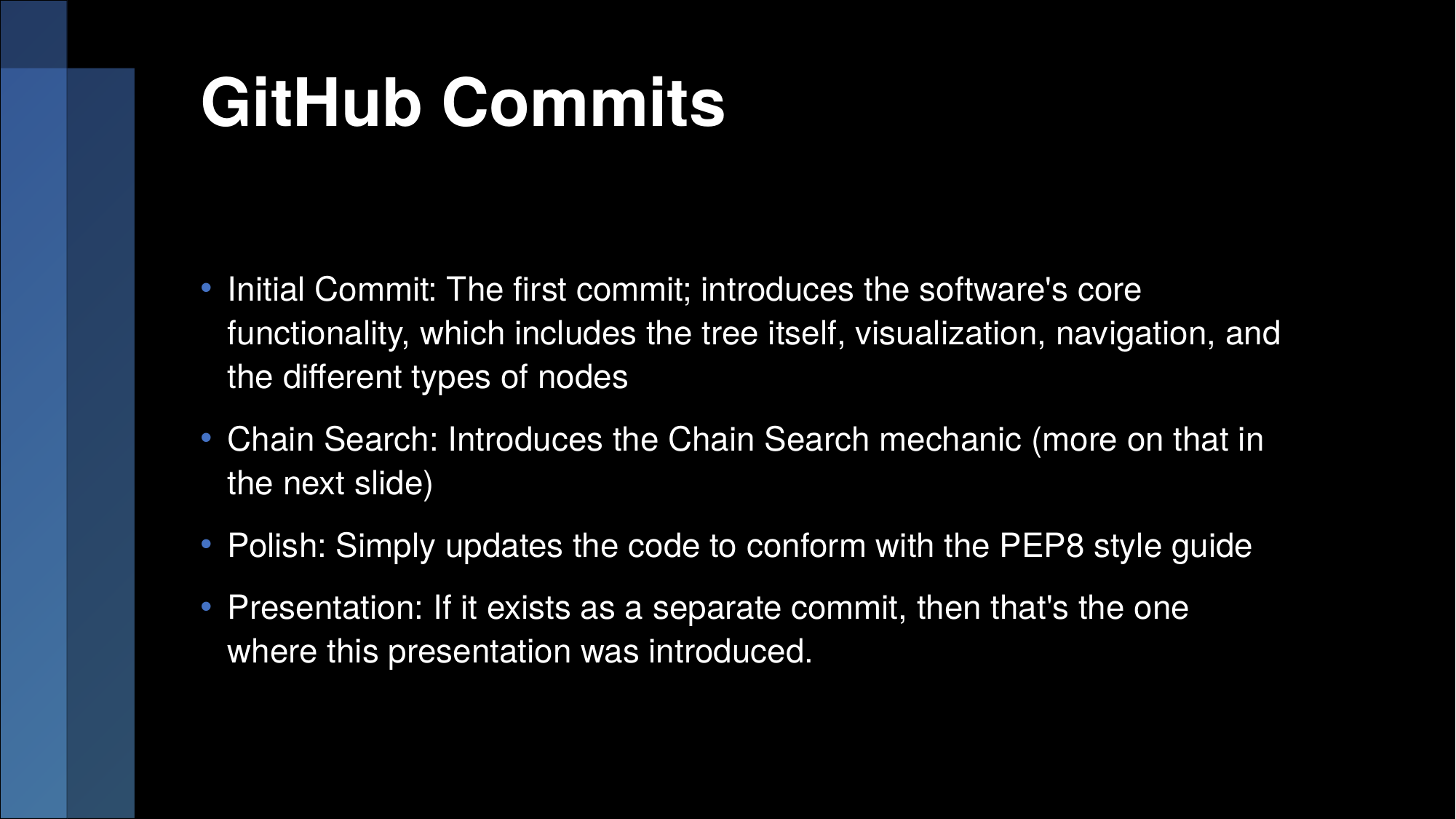

# GitHub Commits
Initial Commit: The first commit; introduces the software's core functionality, which includes the tree itself, visualization, navigation, and the different types of nodes
Chain Search: Introduces the Chain Search mechanic (more on that in the next slide)
Polish: Simply updates the code to conform with the PEP8 style guide
Presentation: If it exists as a separate commit, then that's the one where this presentation was introduced.